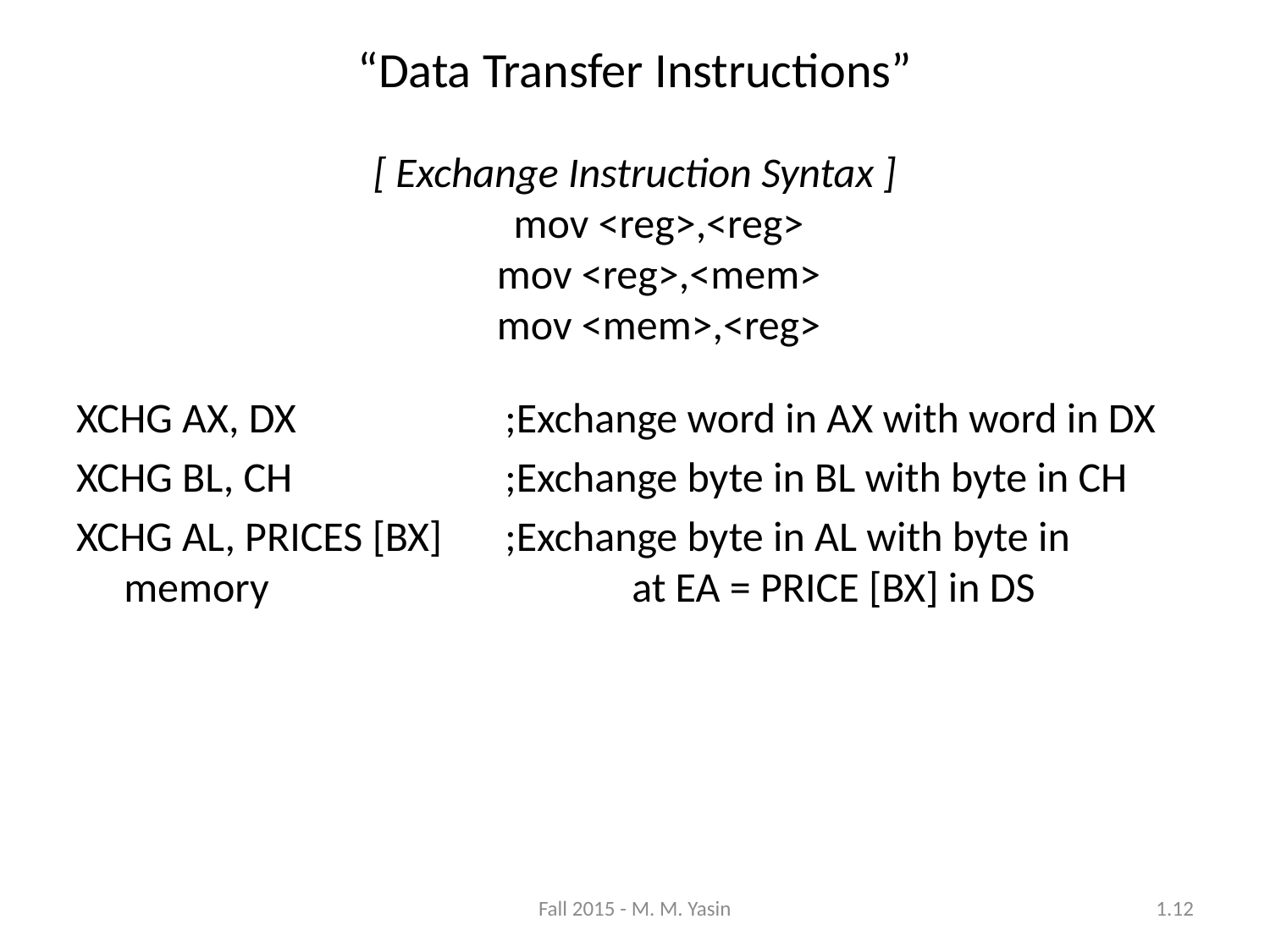

“Data Transfer Instructions”

[ Exchange Instruction Syntax ]
mov <reg>,<reg>
mov <reg>,<mem>
mov <mem>,<reg>
XCHG AX, DX		;Exchange word in AX with word in DX
XCHG BL, CH		;Exchange byte in BL with byte in CH
XCHG AL, PRICES [BX]	;Exchange byte in AL with byte in memory 			at EA = PRICE [BX] in DS
Fall 2015 - M. M. Yasin
1.12